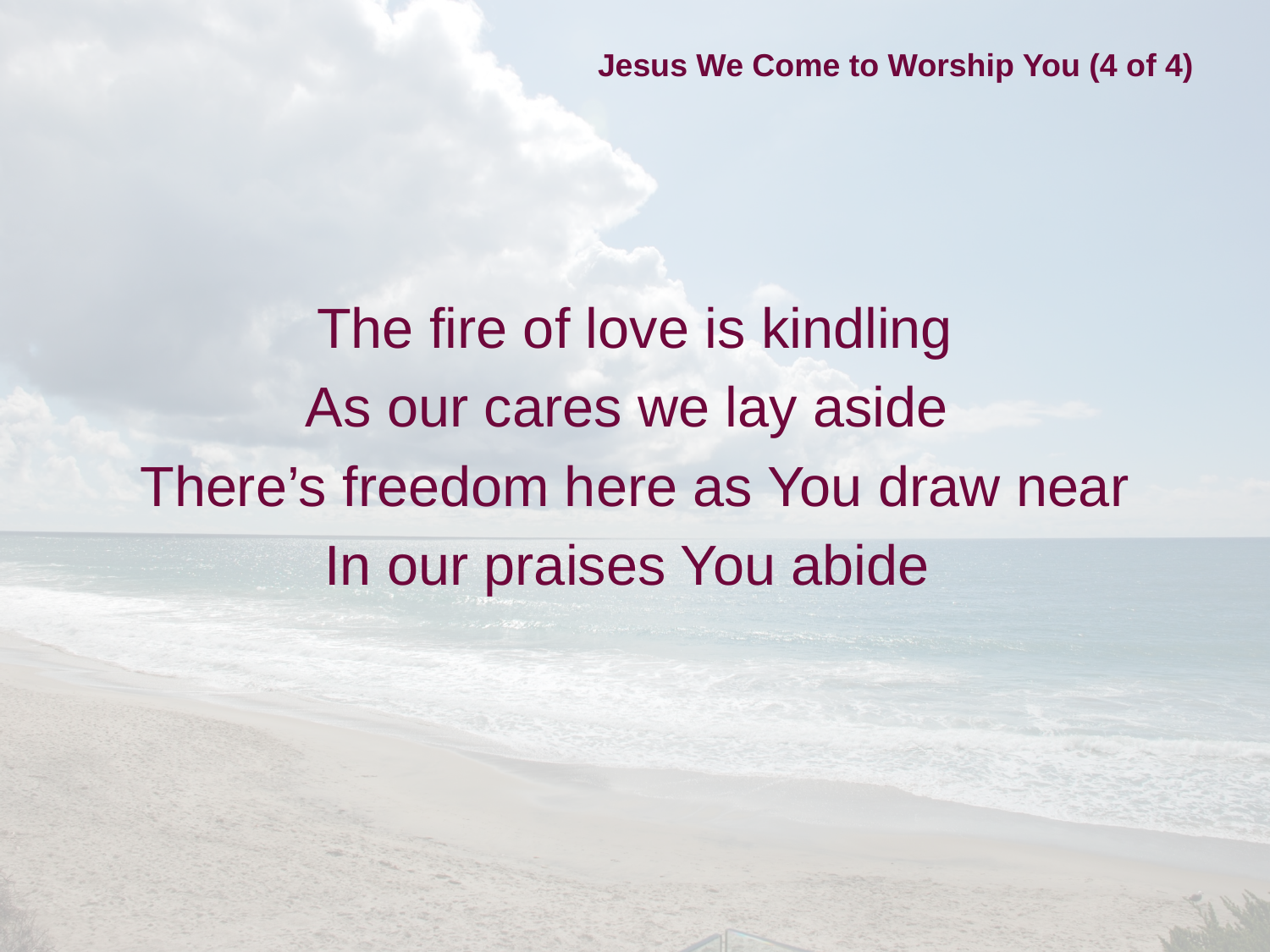

# Jesus We Come to Worship You (4 of 4)
The fire of love is kindling
As our cares we lay aside
There’s freedom here as You draw near
In our praises You abide